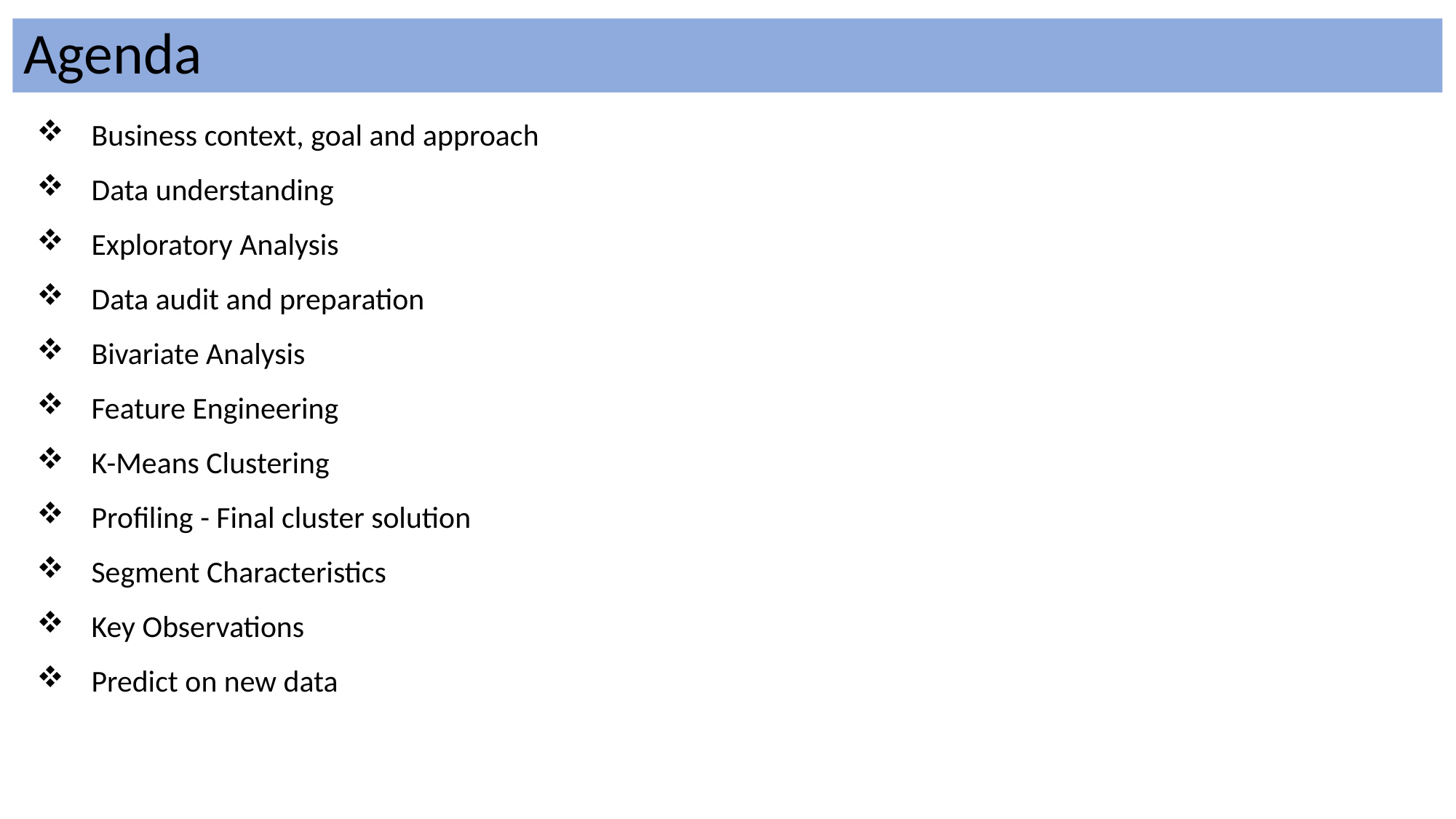

# Agenda
Business context, goal and approach
Data understanding
Exploratory Analysis
Data audit and preparation
Bivariate Analysis
Feature Engineering
K-Means Clustering
Profiling - Final cluster solution
Segment Characteristics
Key Observations
Predict on new data